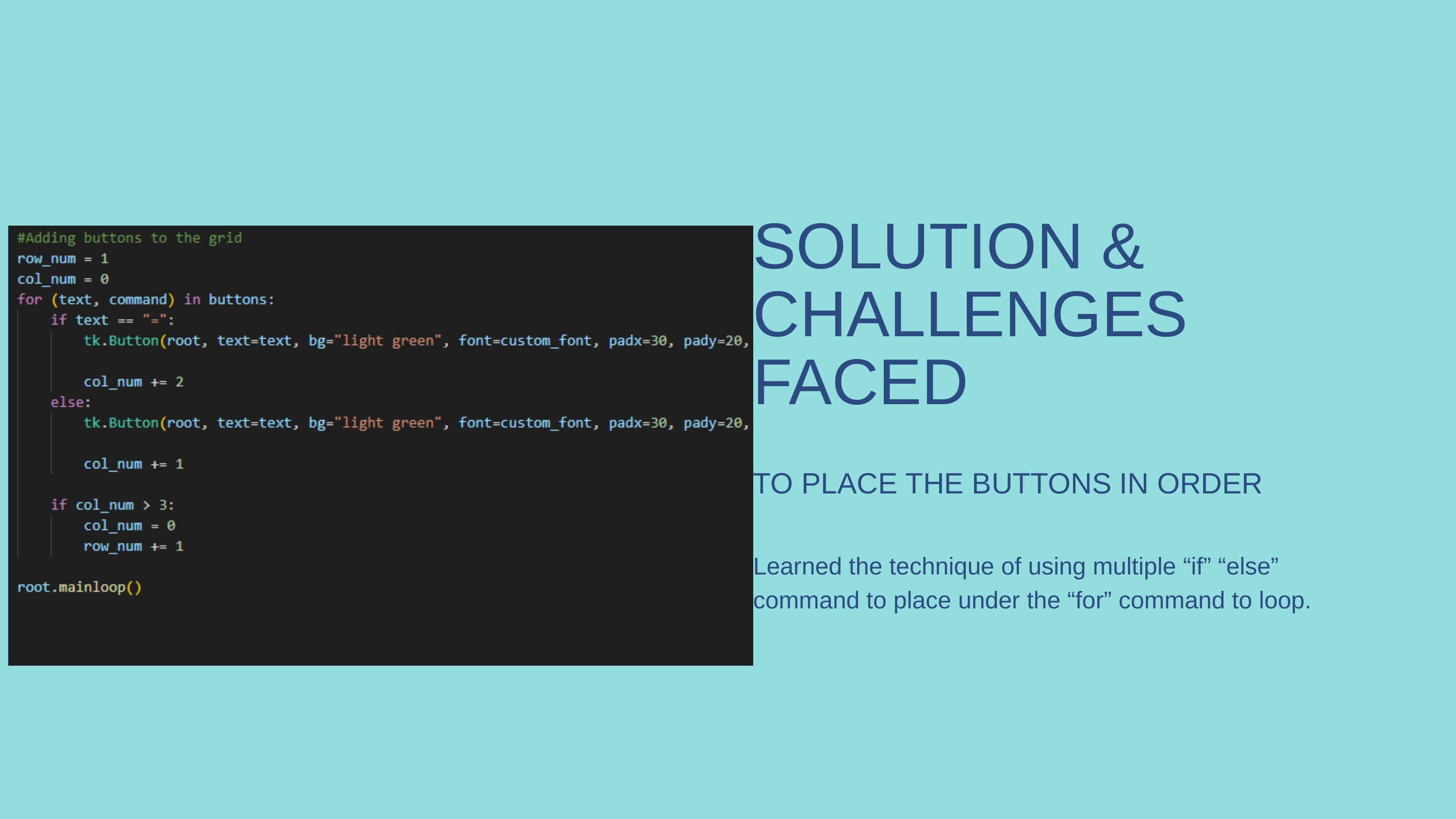

SOLUTION & CHALLENGES FACED
TO PLACE THE BUTTONS IN ORDER
Learned the technique of using multiple “if” “else” command to place under the “for” command to loop.